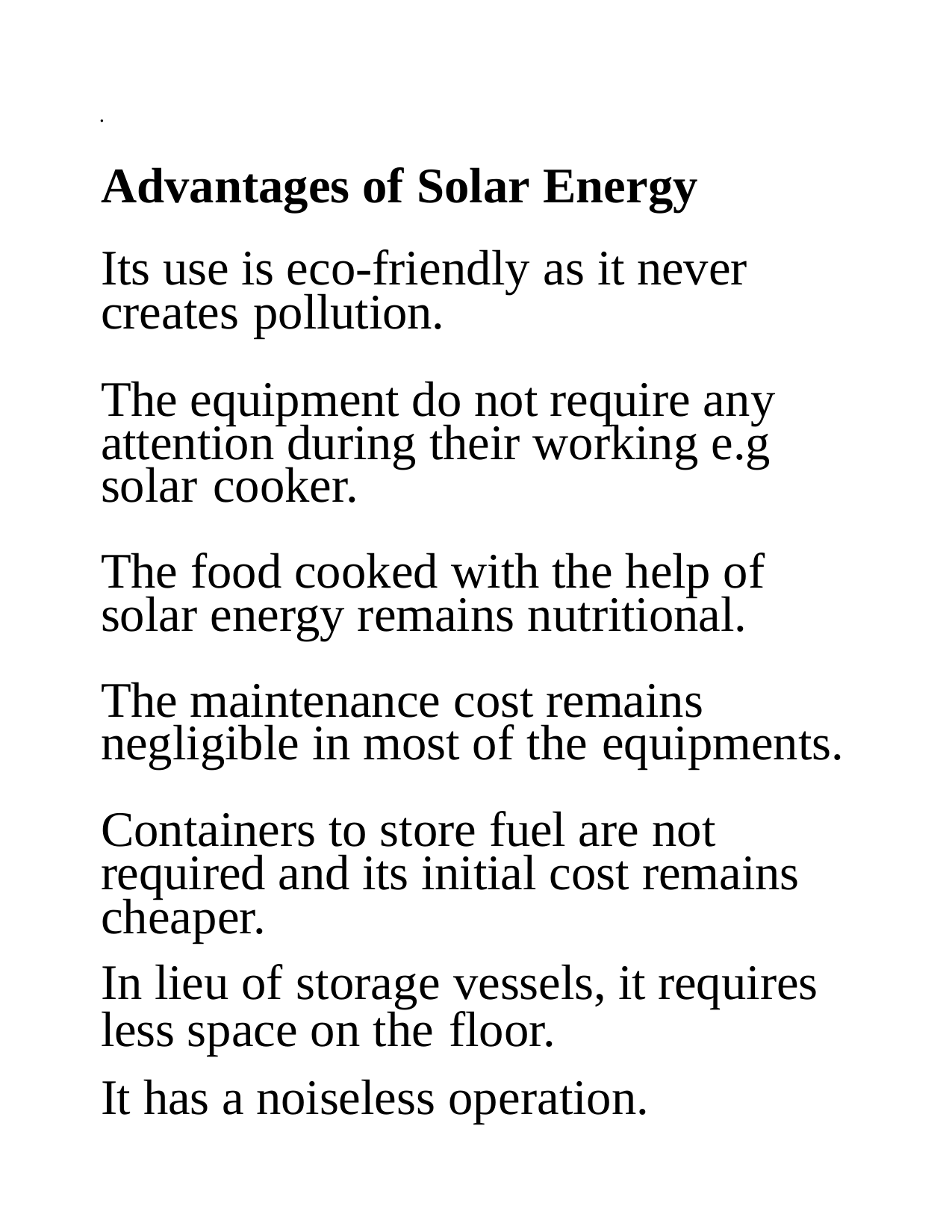

.

Advantages of Solar Energy

Its use is eco-friendly as it never

creates pollution.

The equipment do not require any

attention during their working e.g

solar cooker.

The food cooked with the help of

solar energy remains nutritional.

The maintenance cost remains

negligible in most of the equipments.

Containers to store fuel are not

required and its initial cost remains

cheaper.

In lieu of storage vessels, it requires

less space on the floor.

It has a noiseless operation.